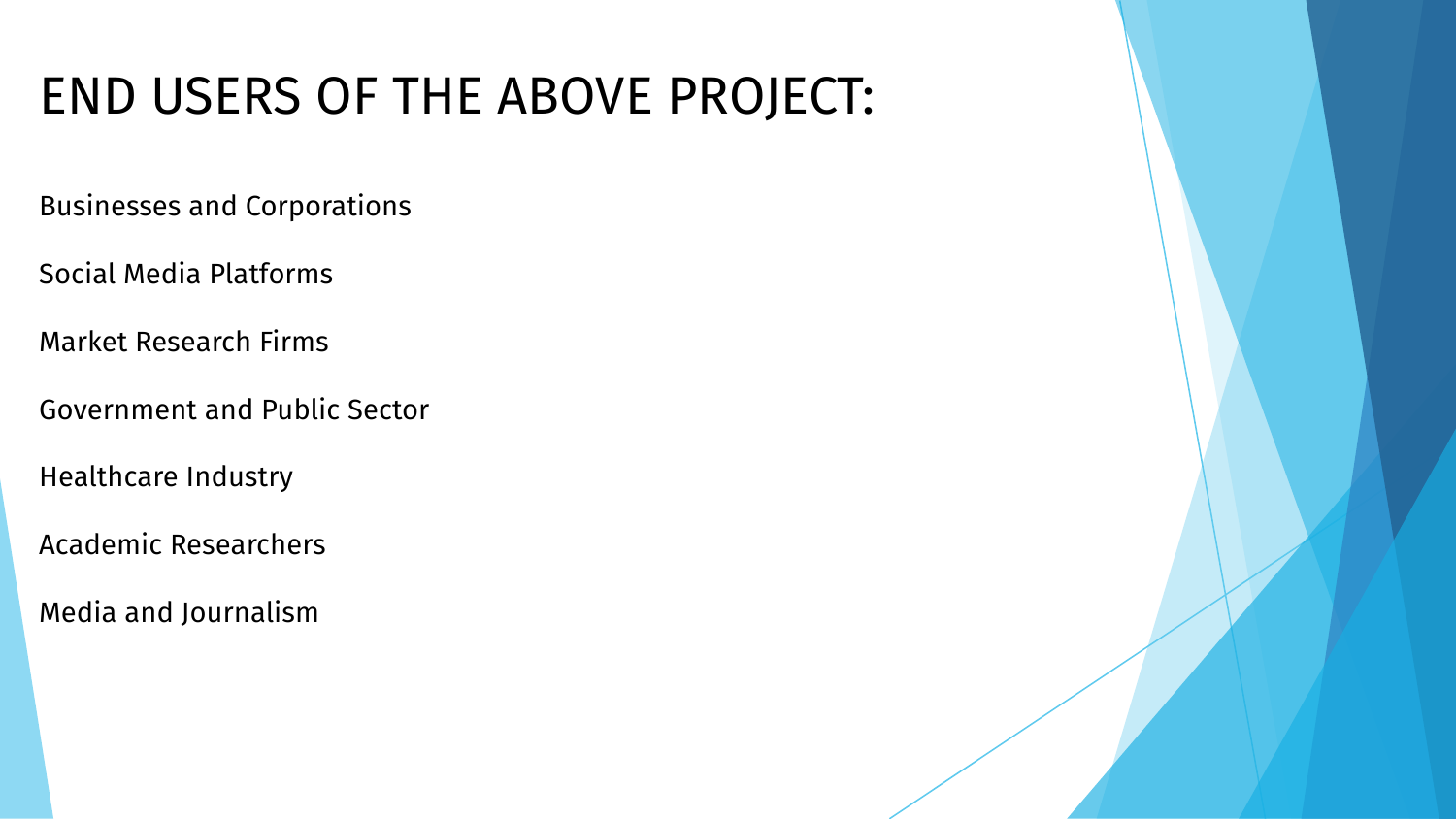

END USERS OF THE ABOVE PROJECT:

Businesses and Corporations

Social Media Platforms

Market Research Firms

Government and Public Sector

Healthcare Industry

Academic Researchers

Media and Journalism